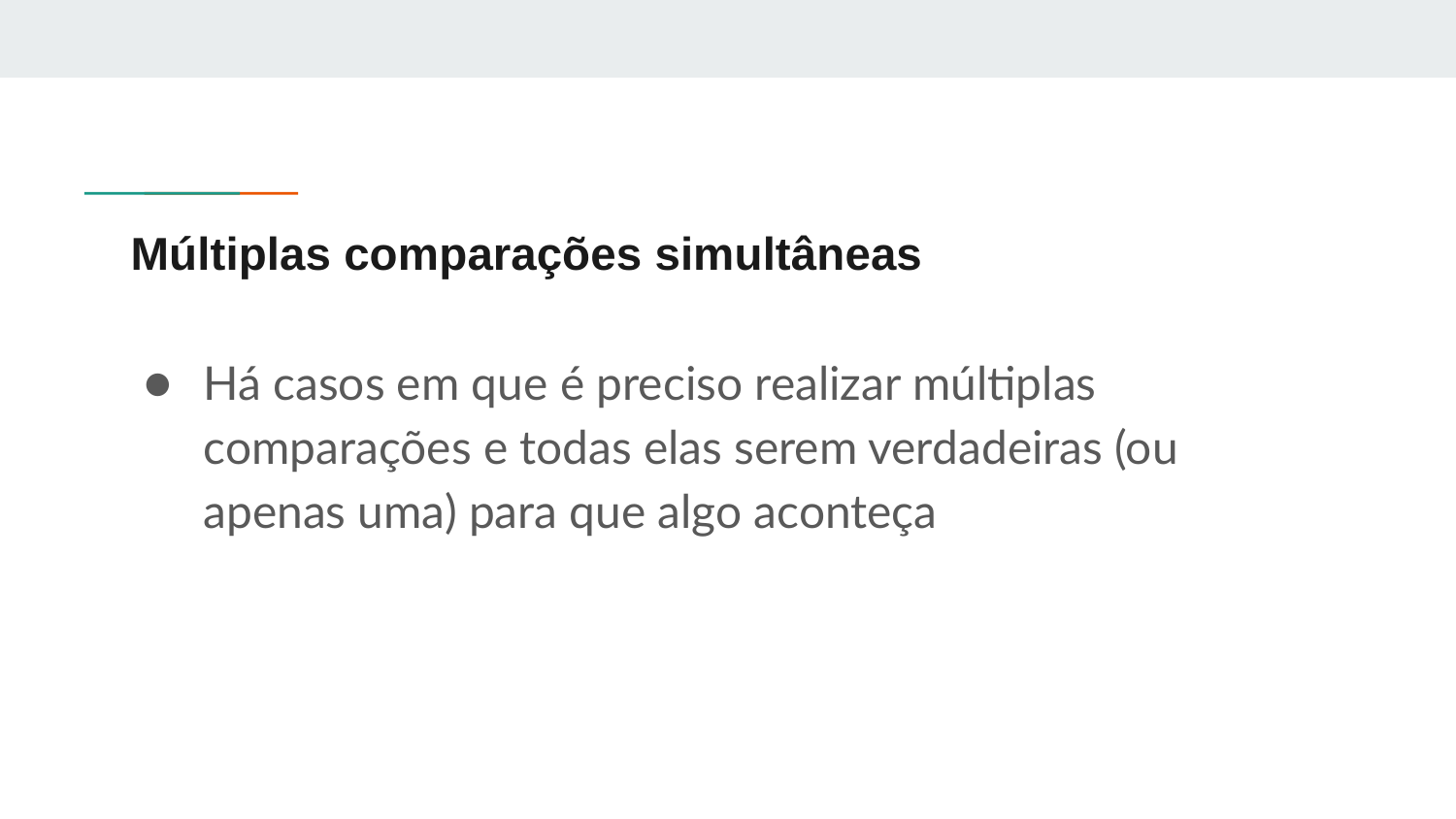

# Múltiplas comparações simultâneas
Há casos em que é preciso realizar múltiplas comparações e todas elas serem verdadeiras (ou apenas uma) para que algo aconteça